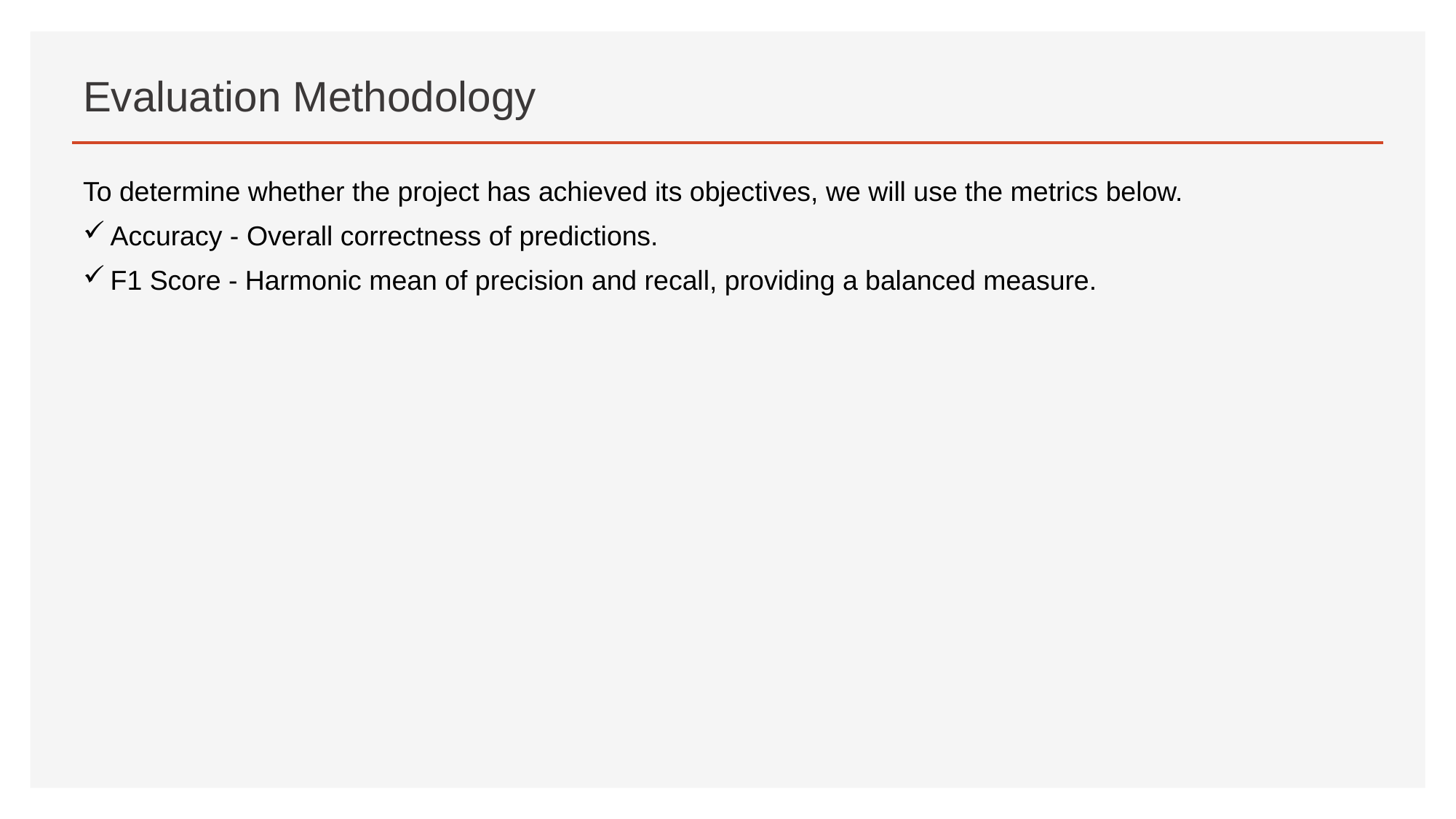

# Evaluation Methodology
To determine whether the project has achieved its objectives, we will use the metrics below.
Accuracy - Overall correctness of predictions.
F1 Score - Harmonic mean of precision and recall, providing a balanced measure.